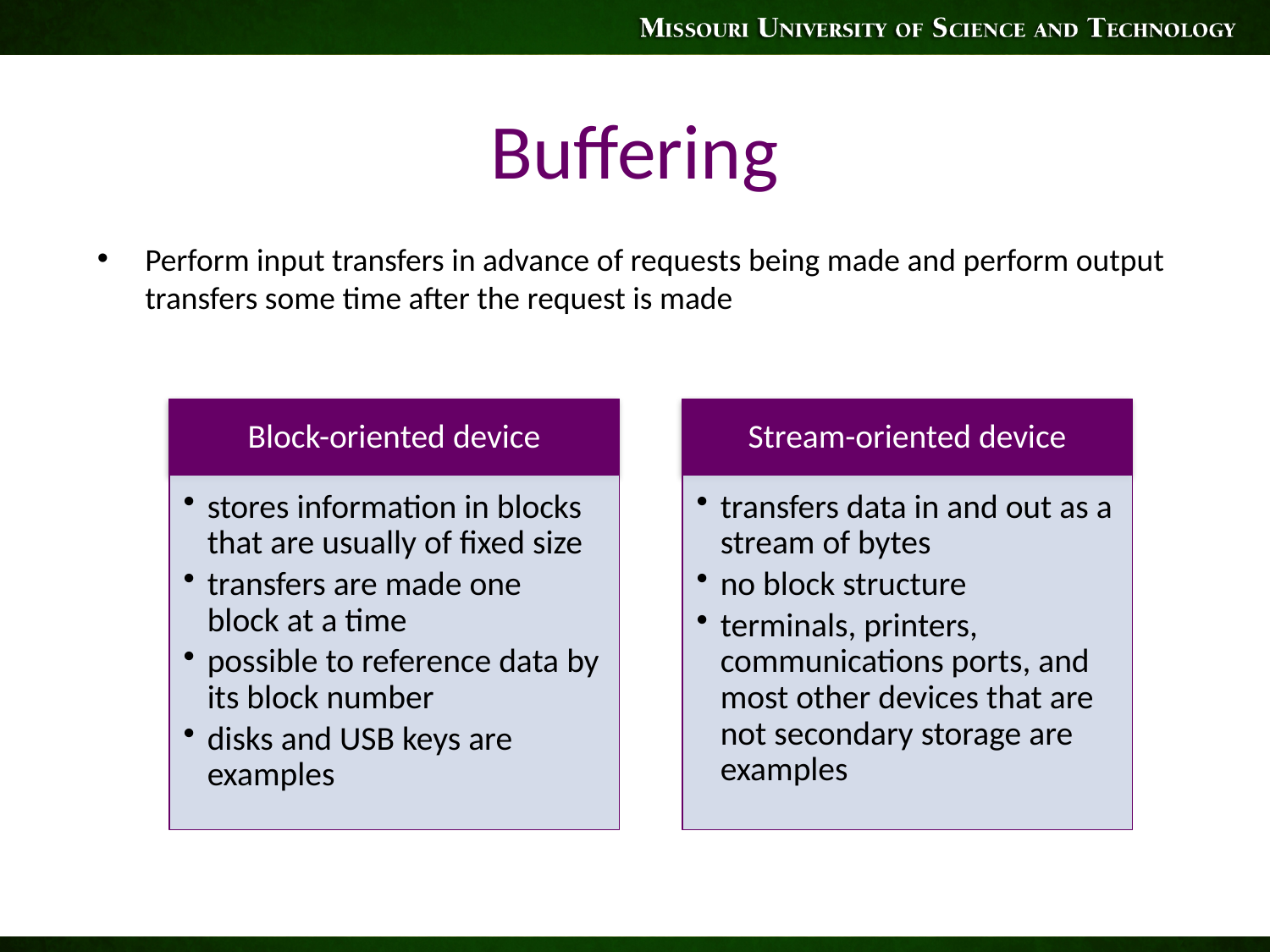

# Buffering
Perform input transfers in advance of requests being made and perform output transfers some time after the request is made

Block-oriented device
stores information in blocks that are usually of fixed size
transfers are made one block at a time
possible to reference data by its block number
disks and USB keys are examples
Stream-oriented device
transfers data in and out as a stream of bytes
no block structure
terminals, printers, communications ports, and most other devices that are not secondary storage are examples